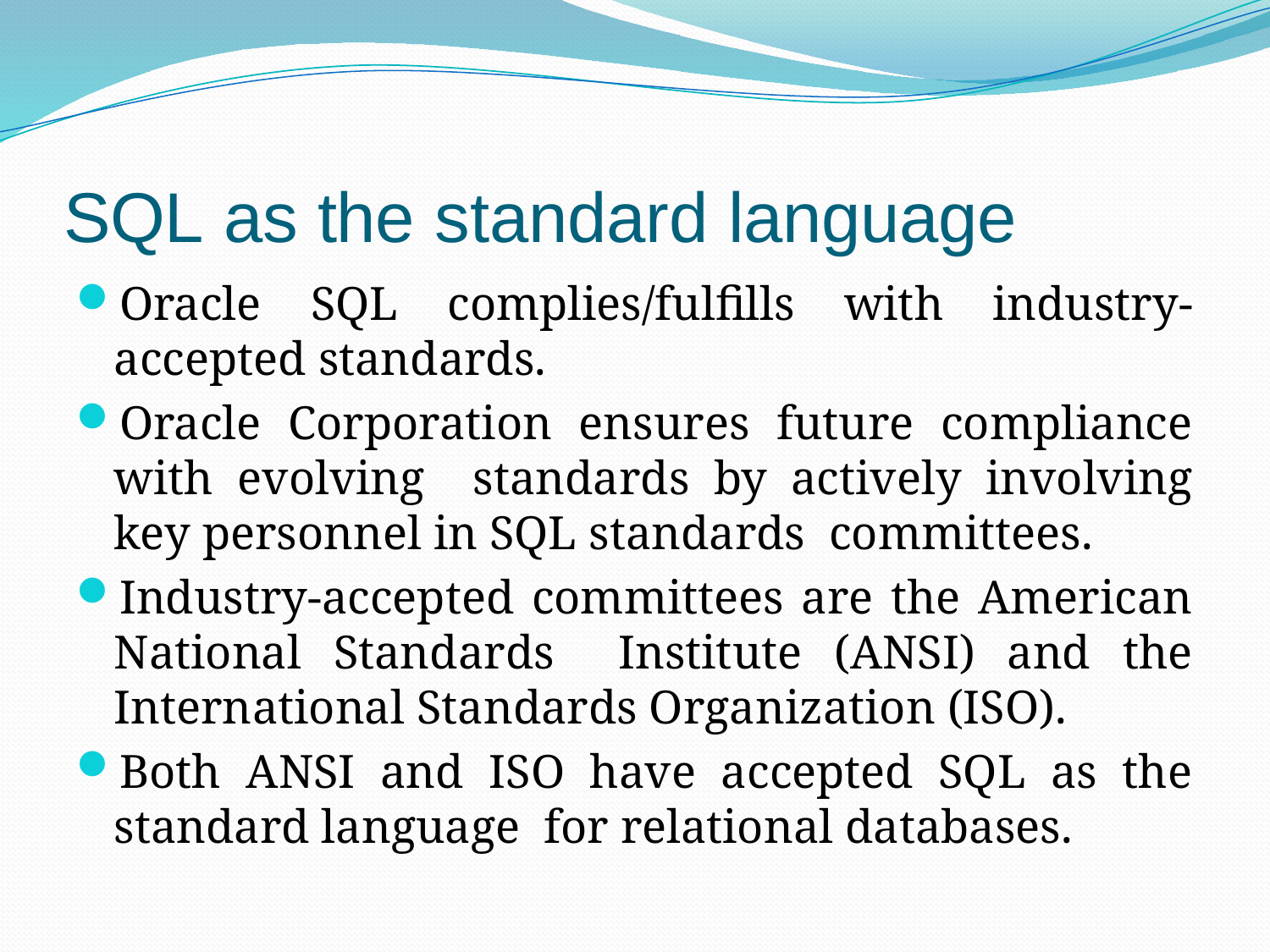

# SQL as	the standard language
Oracle SQL complies/fulfills with industry-accepted standards.
Oracle Corporation ensures future compliance with evolving  standards by actively involving key personnel in SQL standards  committees.
Industry-accepted committees are the American National Standards  Institute (ANSI) and the International Standards Organization (ISO).
Both ANSI and ISO have accepted SQL as the standard language  for relational databases.